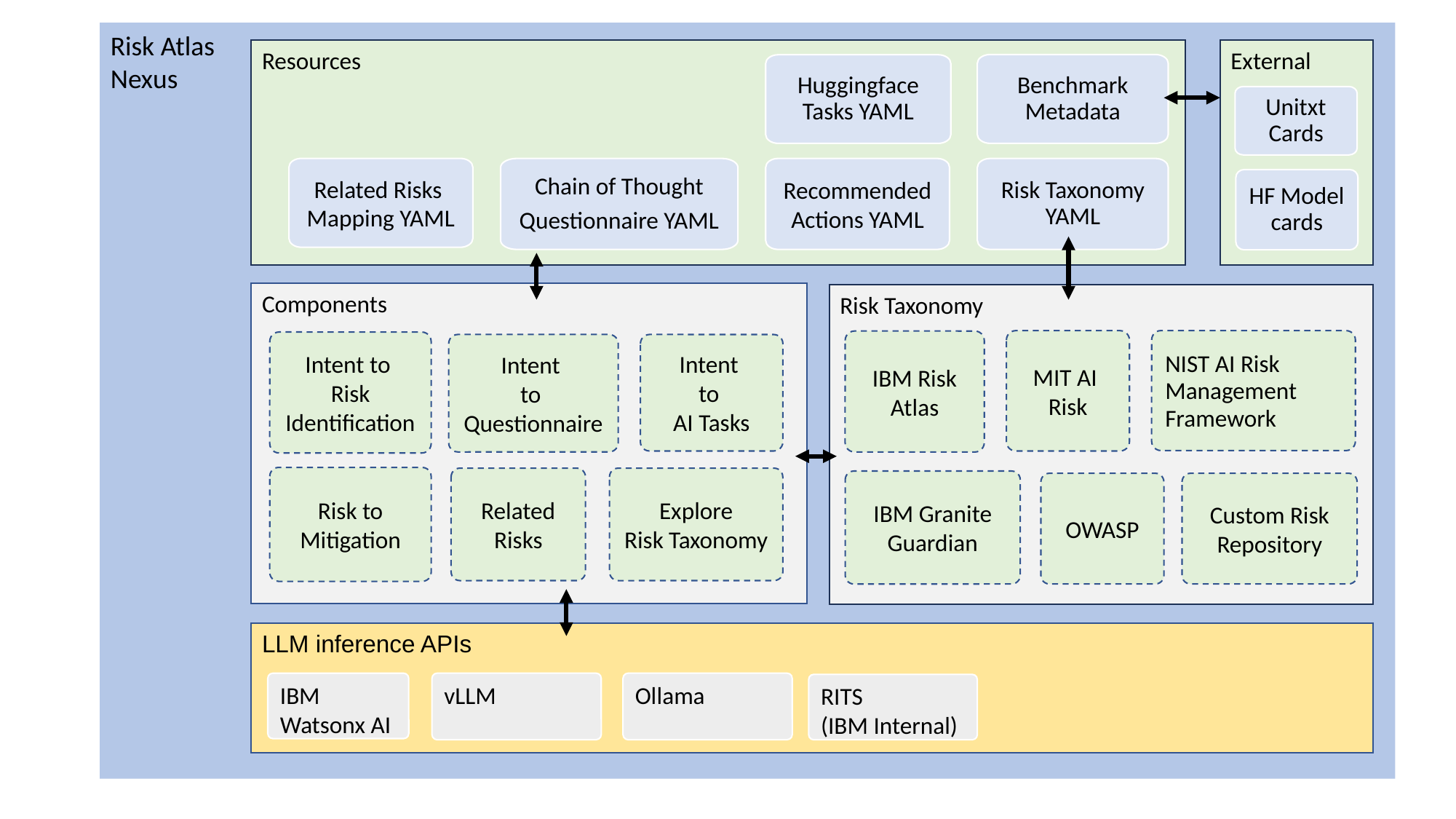

Risk Atlas
Nexus
Resources
External
Benchmark
Metadata
Huggingface
Tasks YAML
Unitxt
Cards
Recommended Actions YAML
Related Risks
Mapping YAML
Chain of Thought
Questionnaire YAML
Risk Taxonomy
YAML
HF Model cards
Components
Risk Taxonomy
MIT AI
Risk
NIST AI Risk Management Framework
IBM Risk
Atlas
Intent to
Risk
Identification
Intent
to
Questionnaire
Intent
to
AI Tasks
Risk to
Mitigation
Related
Risks
Explore
Risk Taxonomy
IBM Granite
Guardian
OWASP
Custom Risk
Repository
LLM inference APIs
IBM Watsonx AI
vLLM
Ollama
RITS
(IBM Internal)